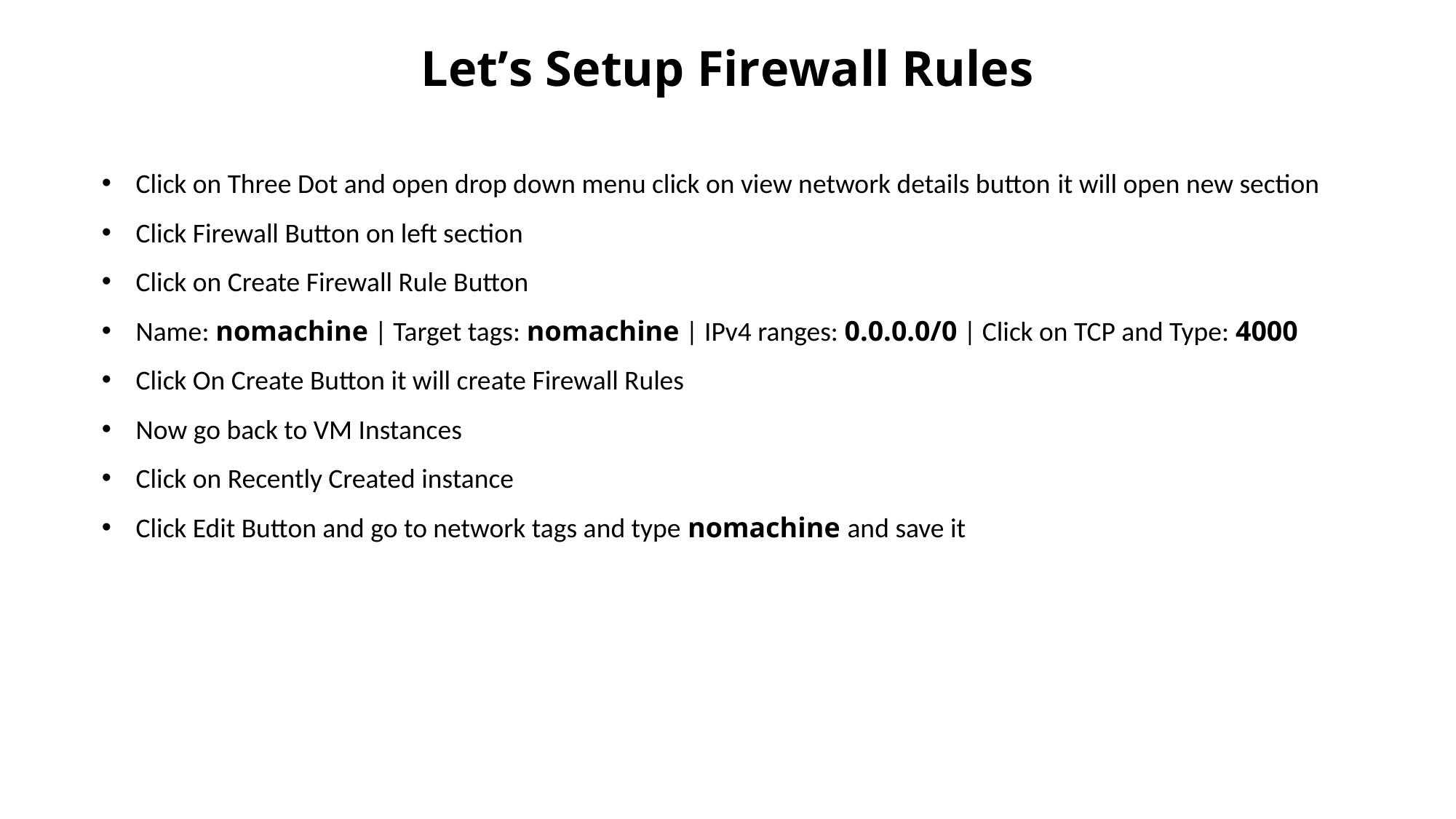

Let’s Setup Firewall Rules
Click on Three Dot and open drop down menu click on view network details button it will open new section
Click Firewall Button on left section
Click on Create Firewall Rule Button
Name: nomachine | Target tags: nomachine | IPv4 ranges: 0.0.0.0/0 | Click on TCP and Type: 4000
Click On Create Button it will create Firewall Rules
Now go back to VM Instances
Click on Recently Created instance
Click Edit Button and go to network tags and type nomachine and save it